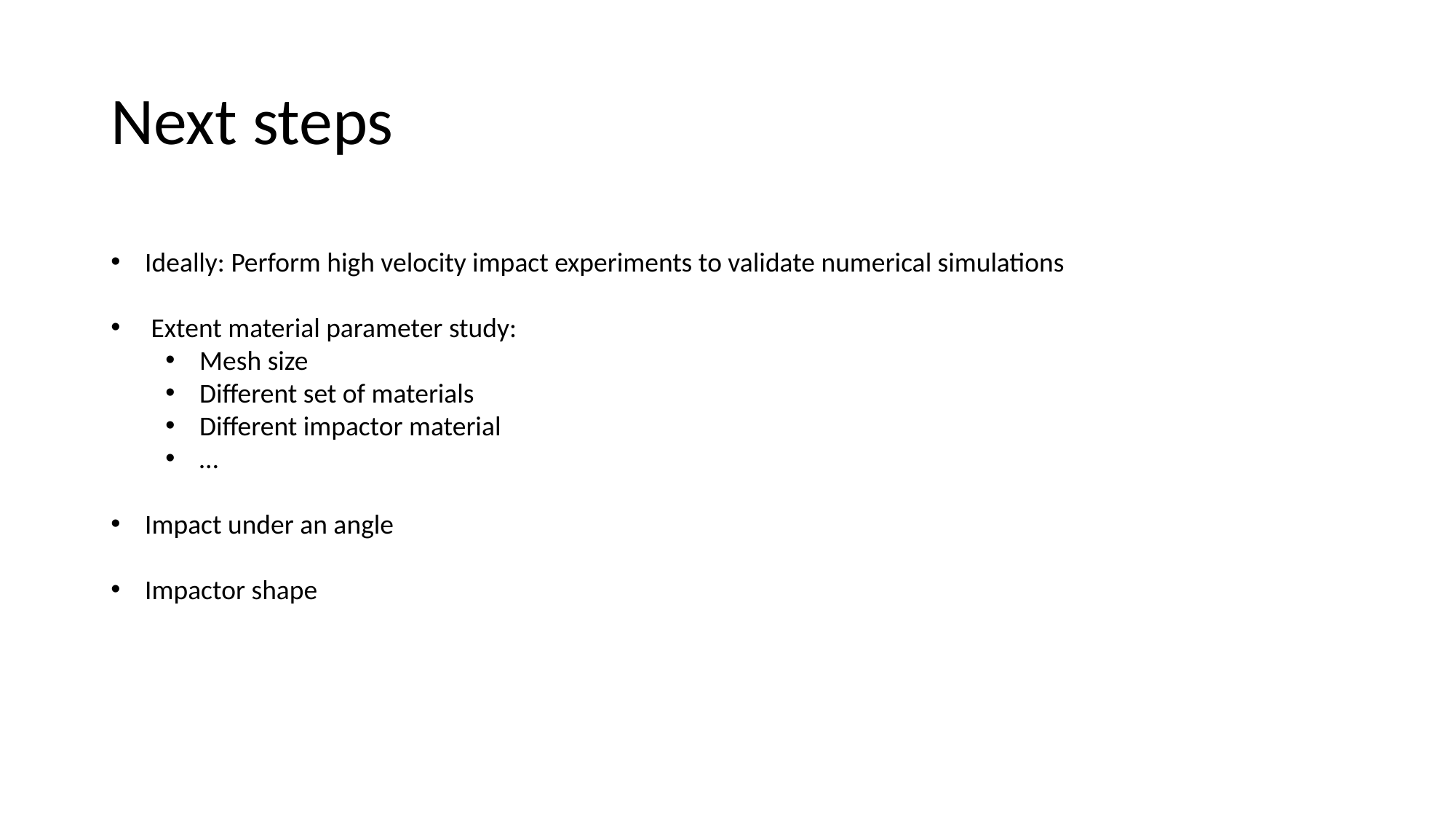

# Next steps
Ideally: Perform high velocity impact experiments to validate numerical simulations

 Extent material parameter study:
Mesh size
Different set of materials
Different impactor material
…

Impact under an angle

Impactor shape